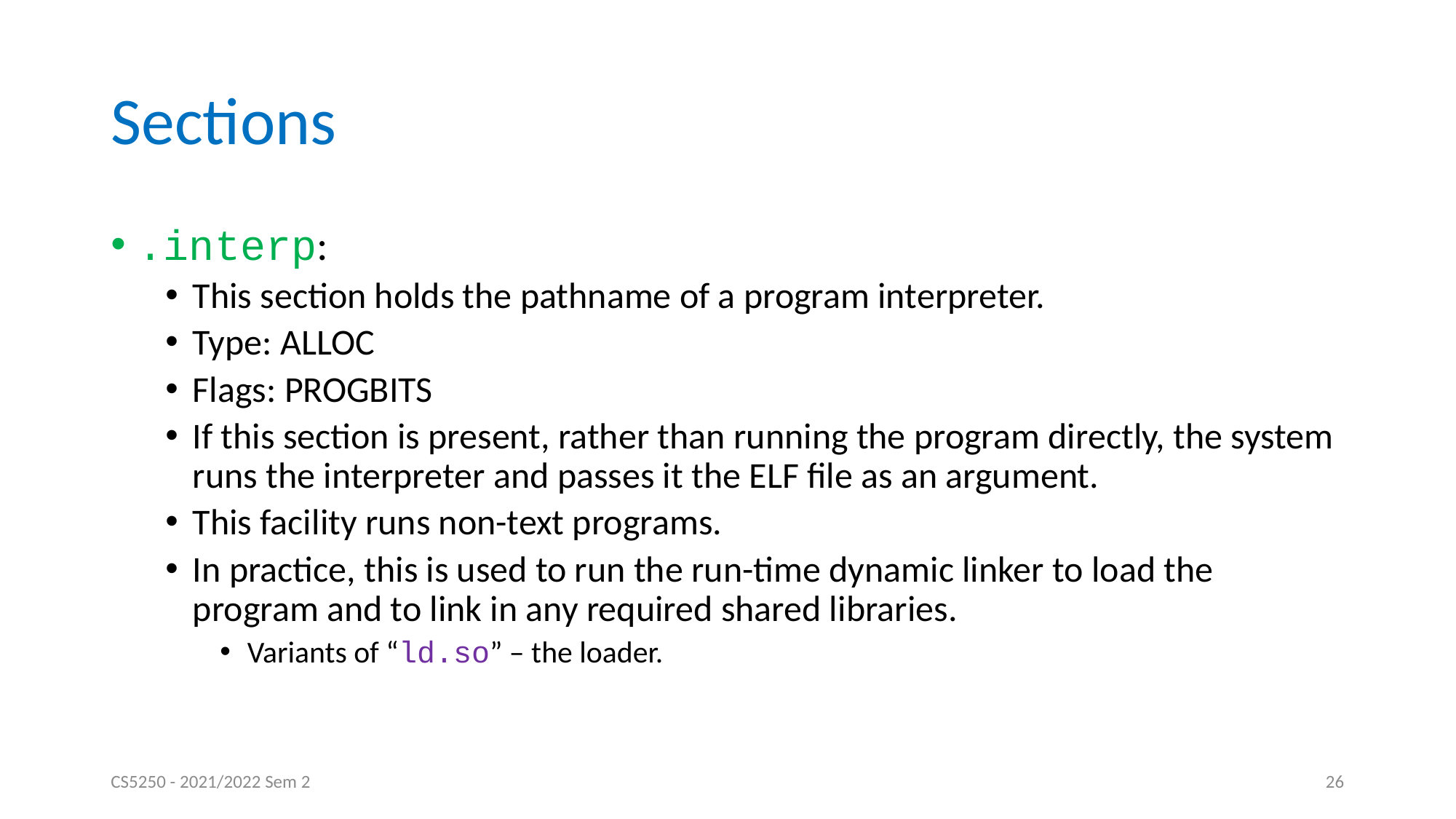

# Sections
.interp:
This section holds the pathname of a program interpreter.
Type: ALLOC
Flags: PROGBITS
If this section is present, rather than running the program directly, the system runs the interpreter and passes it the ELF file as an argument.
This facility runs non-text programs.
In practice, this is used to run the run-time dynamic linker to load the program and to link in any required shared libraries.
Variants of “ld.so” – the loader.
CS5250 - 2021/2022 Sem 2
26